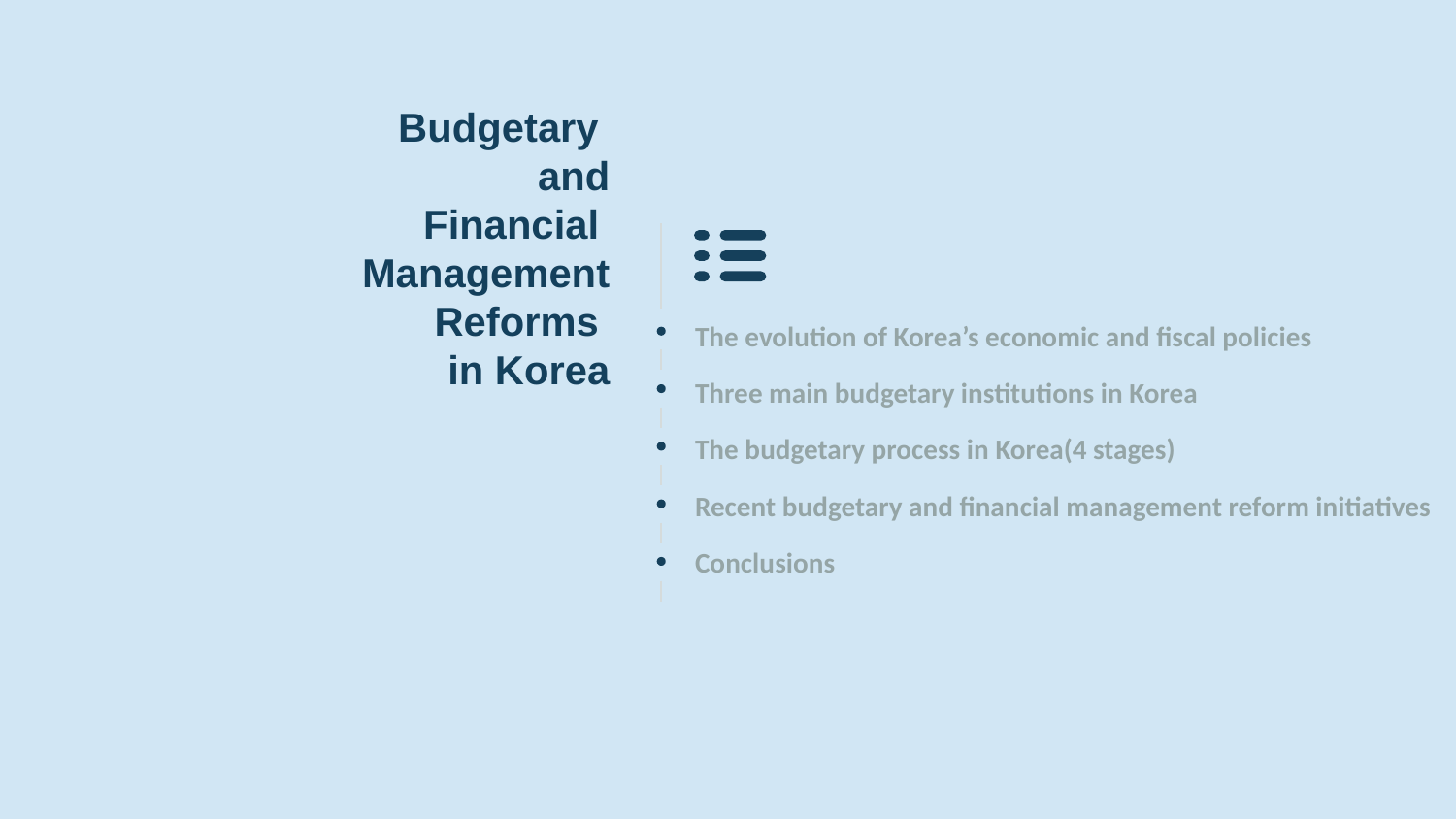

# Budgetary and Financial Management Reforms in Korea

The evolution of Korea’s economic and fiscal policies
Three main budgetary institutions in Korea
The budgetary process in Korea(4 stages)
Recent budgetary and financial management reform initiatives
Conclusions